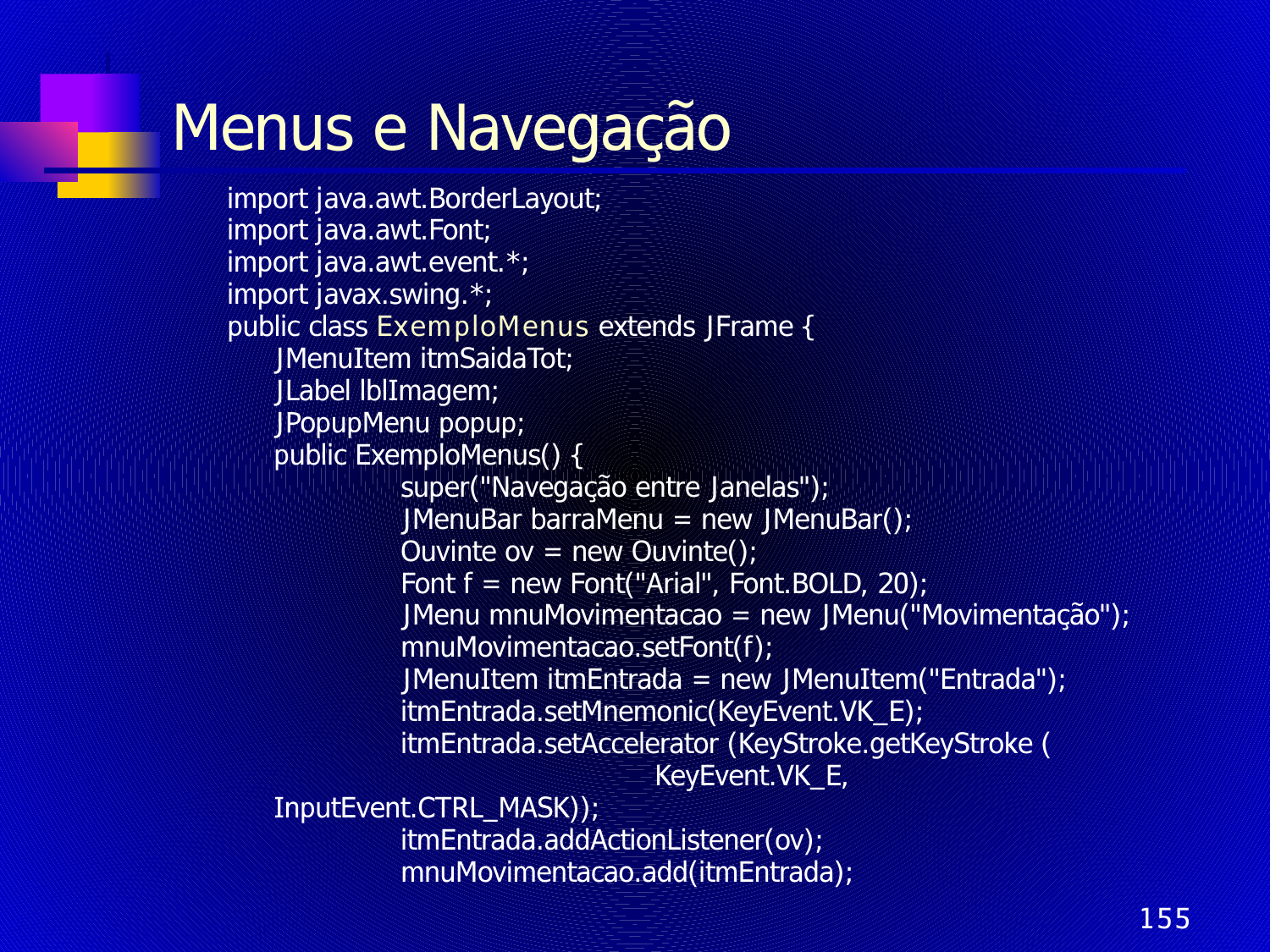

Menus e Navegação
import java.awt.BorderLayout;
import java.awt.Font;
import java.awt.event.*;
import javax.swing.*;
public class ExemploMenus extends JFrame {
	JMenuItem itmSaidaTot;
	JLabel lblImagem;
	JPopupMenu popup;
	public ExemploMenus() {
		super("Navegação entre Janelas");
		JMenuBar barraMenu = new JMenuBar();
		Ouvinte ov = new Ouvinte();
		Font f = new Font("Arial", Font.BOLD, 20);
		JMenu mnuMovimentacao = new JMenu("Movimentação");
		mnuMovimentacao.setFont(f);
		JMenuItem itmEntrada = new JMenuItem("Entrada");
		itmEntrada.setMnemonic(KeyEvent.VK_E);
		itmEntrada.setAccelerator (KeyStroke.getKeyStroke (
				KeyEvent.VK_E, InputEvent.CTRL_MASK));
		itmEntrada.addActionListener(ov);
		mnuMovimentacao.add(itmEntrada);
155